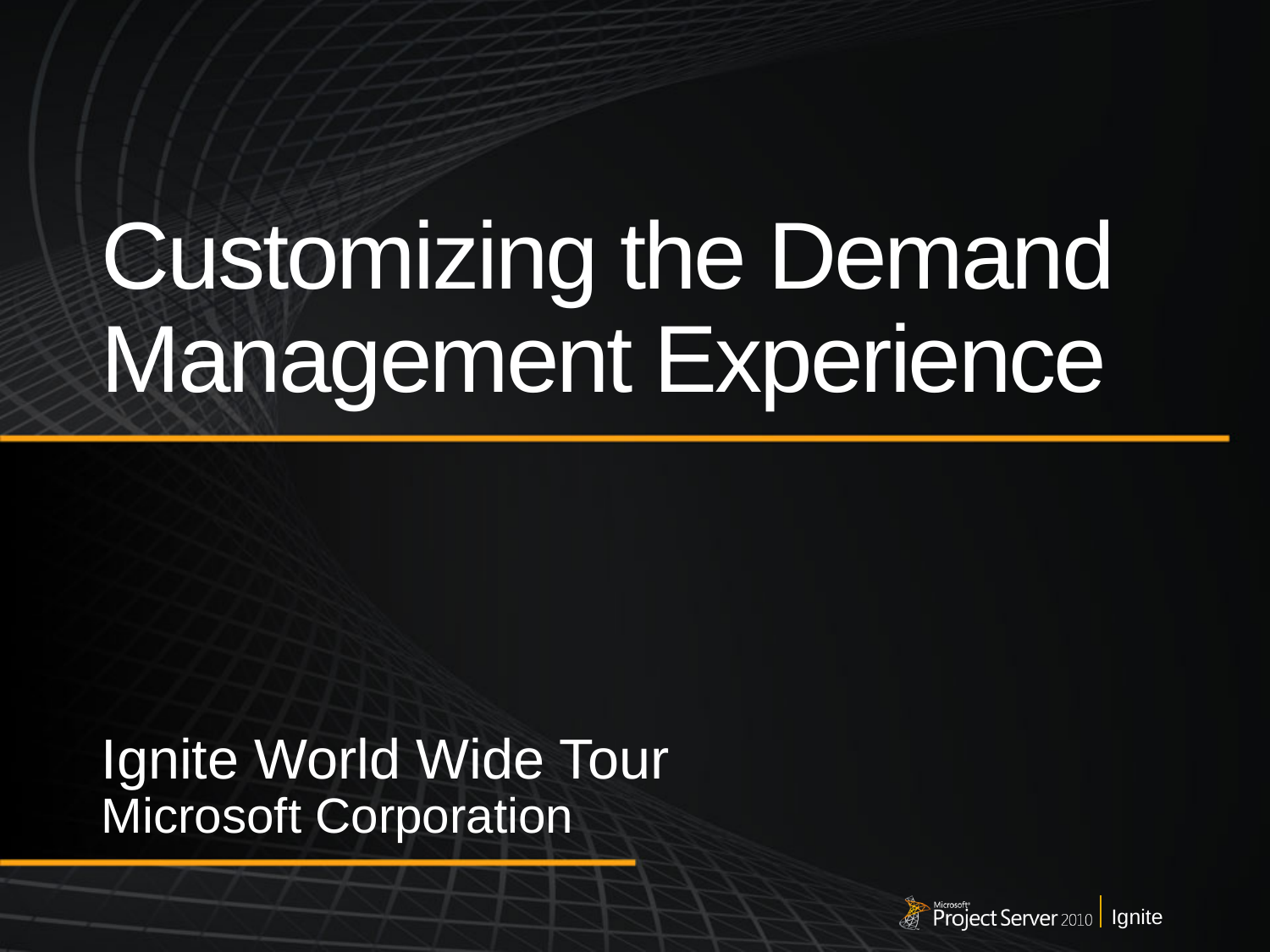

# Customizing the Demand Management Experience
Ignite World Wide Tour
Microsoft Corporation